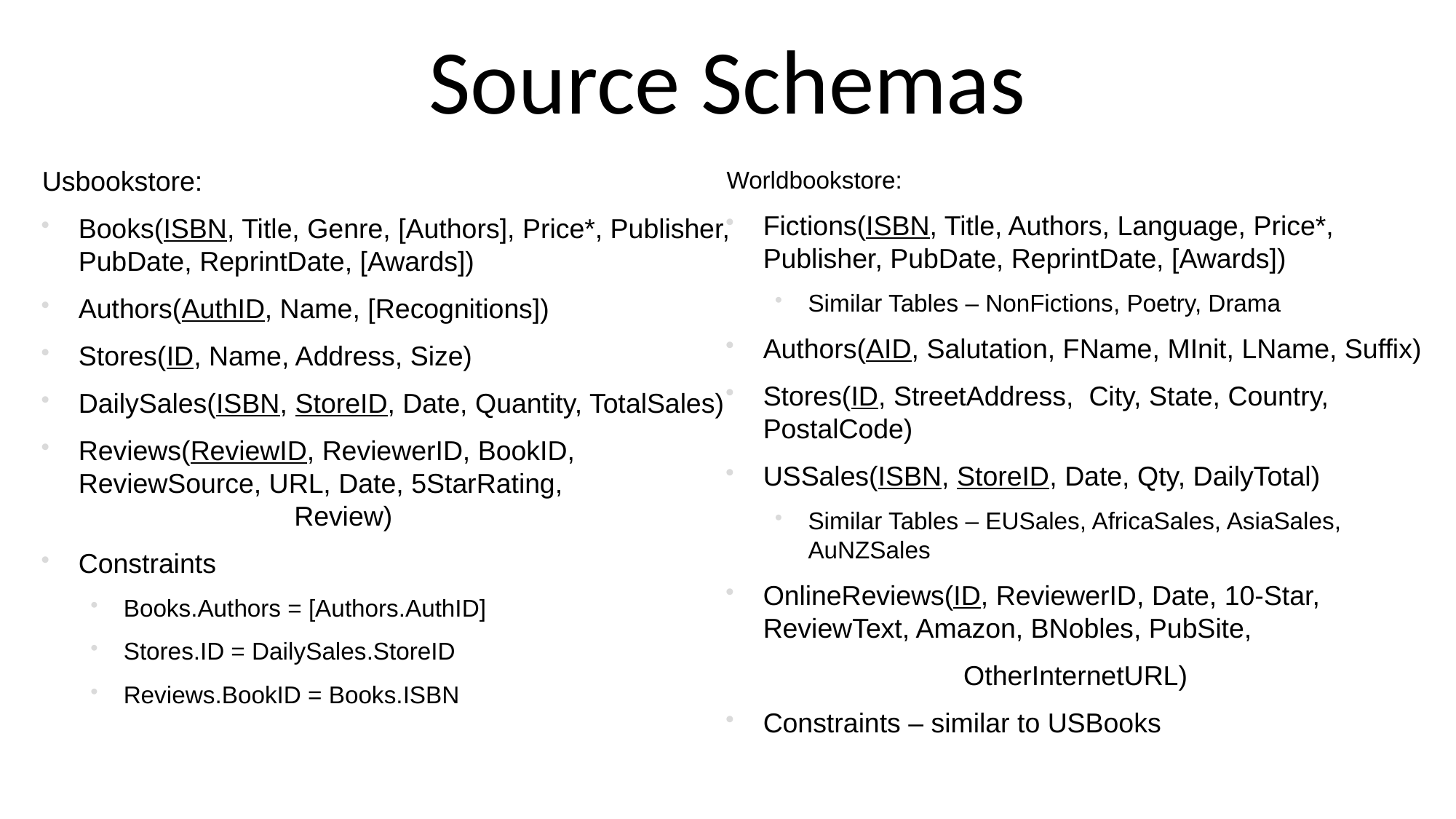

Source Schemas
Usbookstore:
Books(ISBN, Title, Genre, [Authors], Price*, Publisher, PubDate, ReprintDate, [Awards])
Authors(AuthID, Name, [Recognitions])
Stores(ID, Name, Address, Size)
DailySales(ISBN, StoreID, Date, Quantity, TotalSales)
Reviews(ReviewID, ReviewerID, BookID, ReviewSource, URL, Date, 5StarRating, 		              Review)
Constraints
Books.Authors = [Authors.AuthID]
Stores.ID = DailySales.StoreID
Reviews.BookID = Books.ISBN
Worldbookstore:
Fictions(ISBN, Title, Authors, Language, Price*, Publisher, PubDate, ReprintDate, [Awards])
Similar Tables – NonFictions, Poetry, Drama
Authors(AID, Salutation, FName, MInit, LName, Suffix)
Stores(ID, StreetAddress,  City, State, Country, PostalCode)
USSales(ISBN, StoreID, Date, Qty, DailyTotal)
Similar Tables – EUSales, AfricaSales, AsiaSales, AuNZSales
OnlineReviews(ID, ReviewerID, Date, 10-Star, ReviewText, Amazon, BNobles, PubSite,
                               OtherInternetURL)
Constraints – similar to USBooks